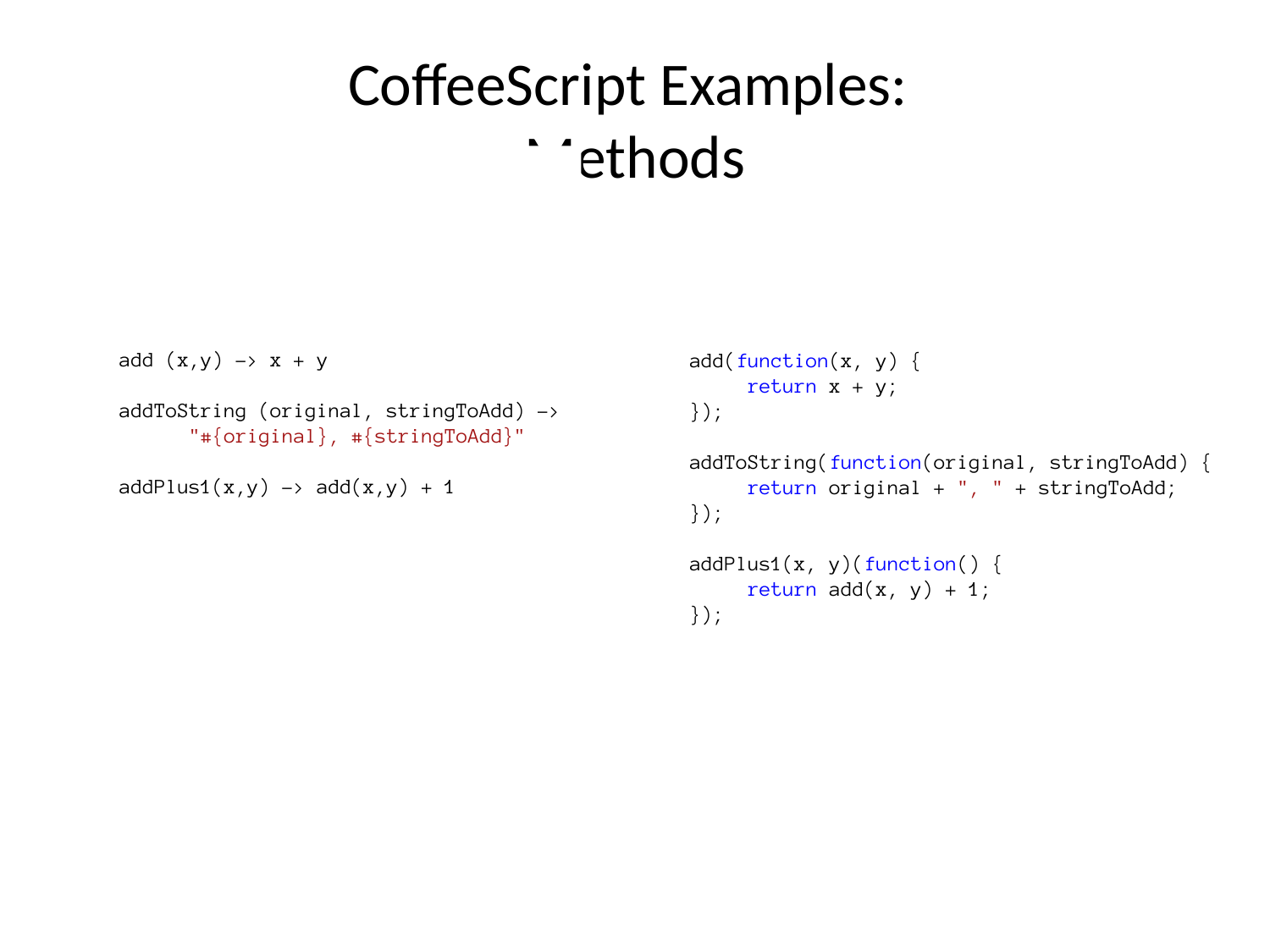

# CoffeeScript Examples: Methods
CoffeeScript
Equivalent JavaScript
add (x,y) -> x + y

addToString (original, stringToAdd) ->
      "#{original}, #{stringToAdd}"

addPlus1(x,y) -> add(x,y) + 1
add(function(x, y) {
     return x + y;
});

addToString(function(original, stringToAdd) {
     return original + ", " + stringToAdd;
});

addPlus1(x, y)(function() {
     return add(x, y) + 1;
});